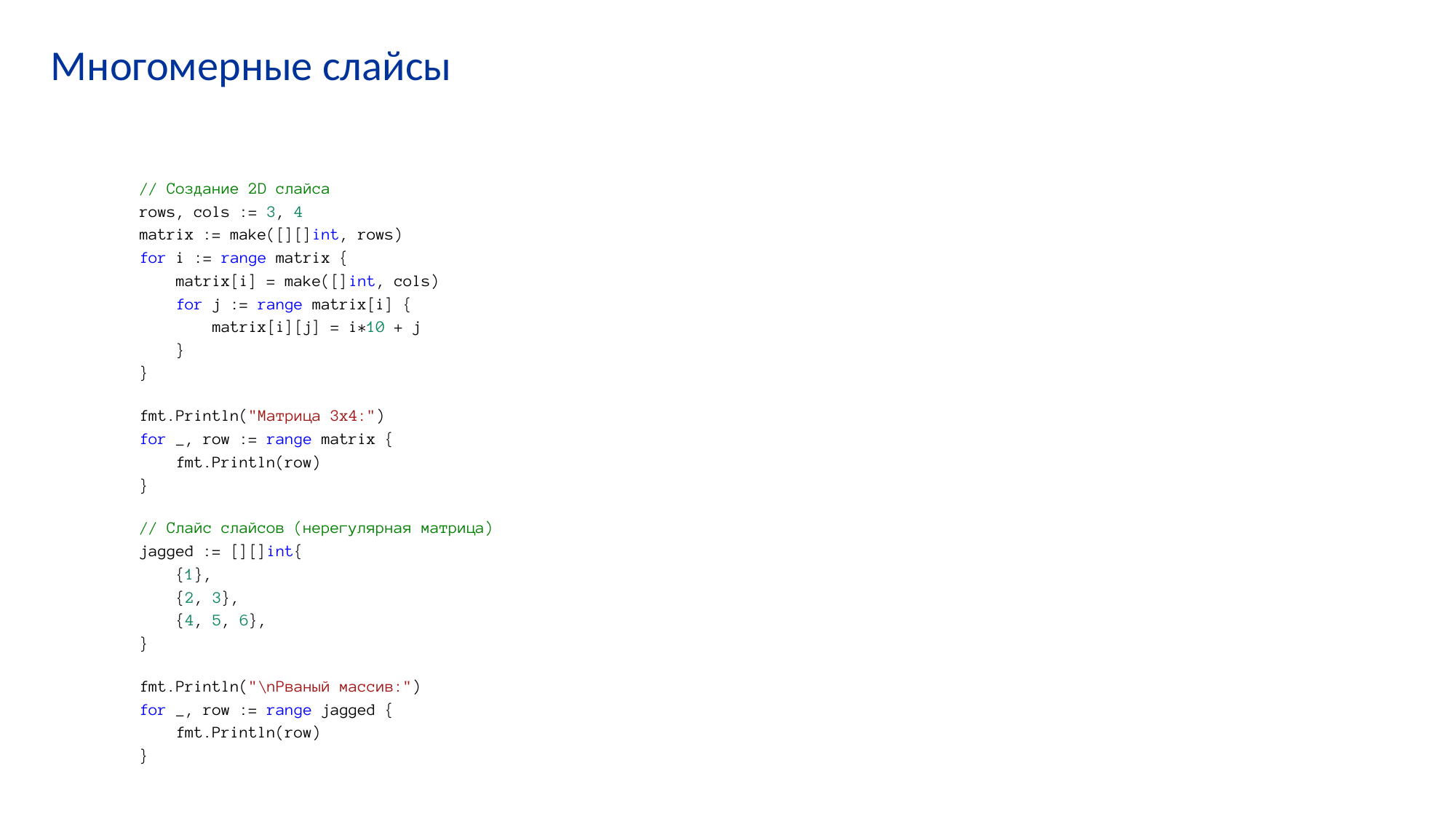

# Многомерные слайсы
// Создание 2D слайса
rows, cols := 3, 4
matrix := make([][]int, rows)
for i := range matrix {
    matrix[i] = make([]int, cols)
    for j := range matrix[i] {
        matrix[i][j] = i*10 + j
    }
}
fmt.Println("Матрица 3x4:")
for _, row := range matrix {
    fmt.Println(row)
}
// Слайс слайсов (нерегулярная матрица)
jagged := [][]int{
    {1},
    {2, 3},
    {4, 5, 6},
}
fmt.Println("\nРваный массив:")
for _, row := range jagged {
    fmt.Println(row)
}